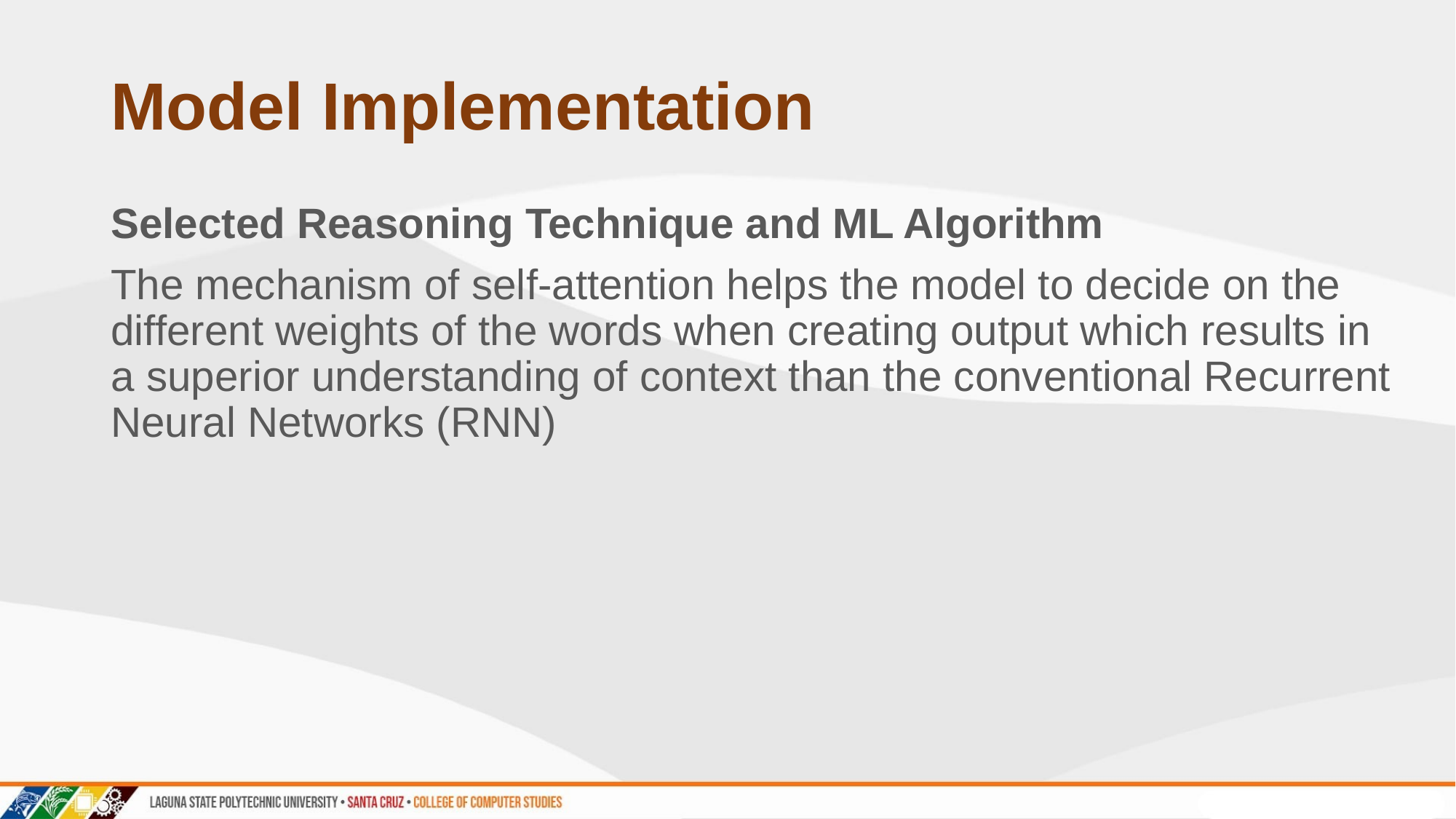

# Model Implementation
Selected Reasoning Technique and ML Algorithm
The mechanism of self-attention helps the model to decide on the different weights of the words when creating output which results in a superior understanding of context than the conventional Recurrent Neural Networks (RNN)